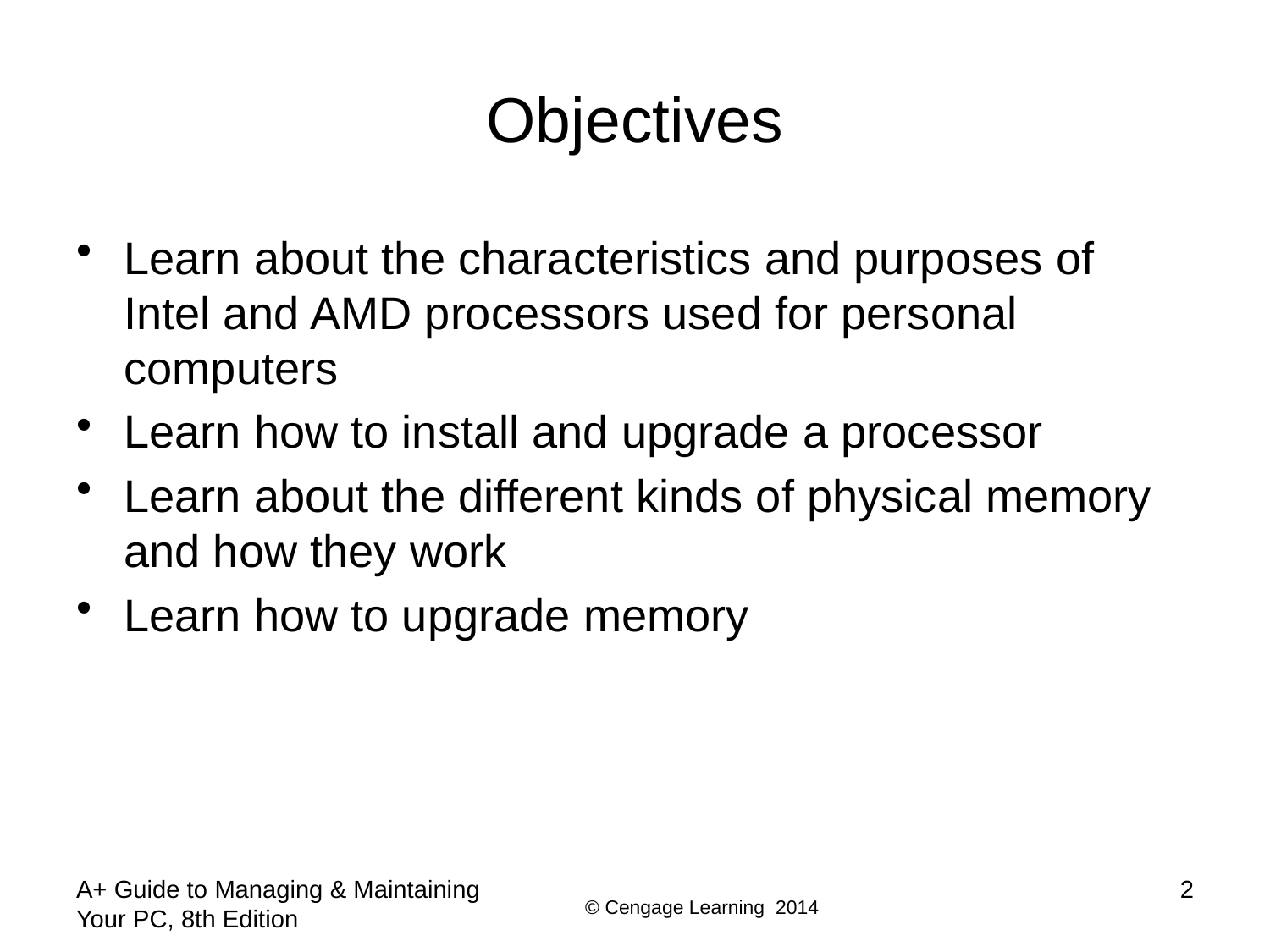

# Objectives
Learn about the characteristics and purposes of Intel and AMD processors used for personal computers
Learn how to install and upgrade a processor
Learn about the different kinds of physical memory and how they work
Learn how to upgrade memory
A+ Guide to Managing & Maintaining Your PC, 8th Edition
2